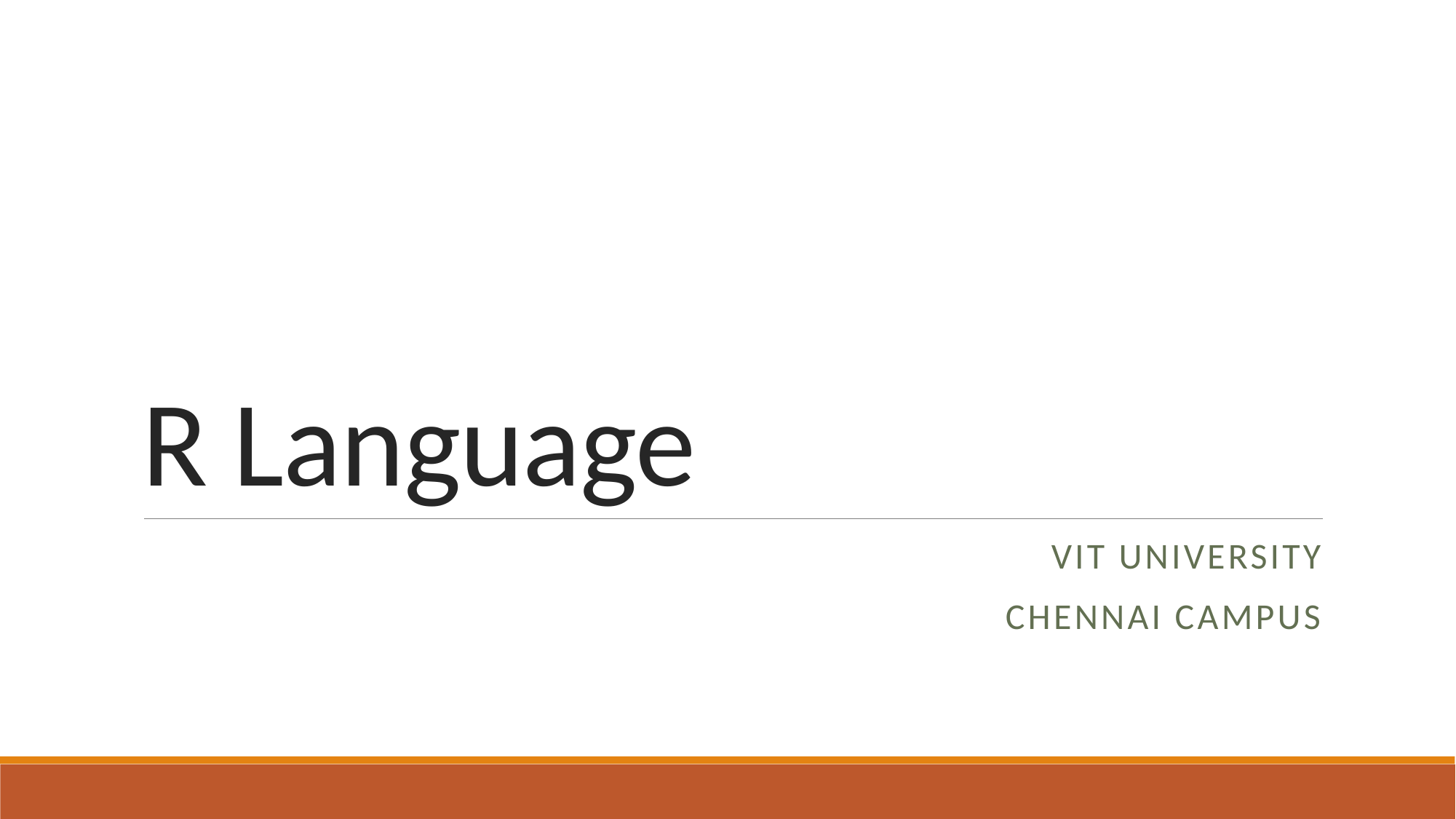

# R Language
VIT University
Chennai campus